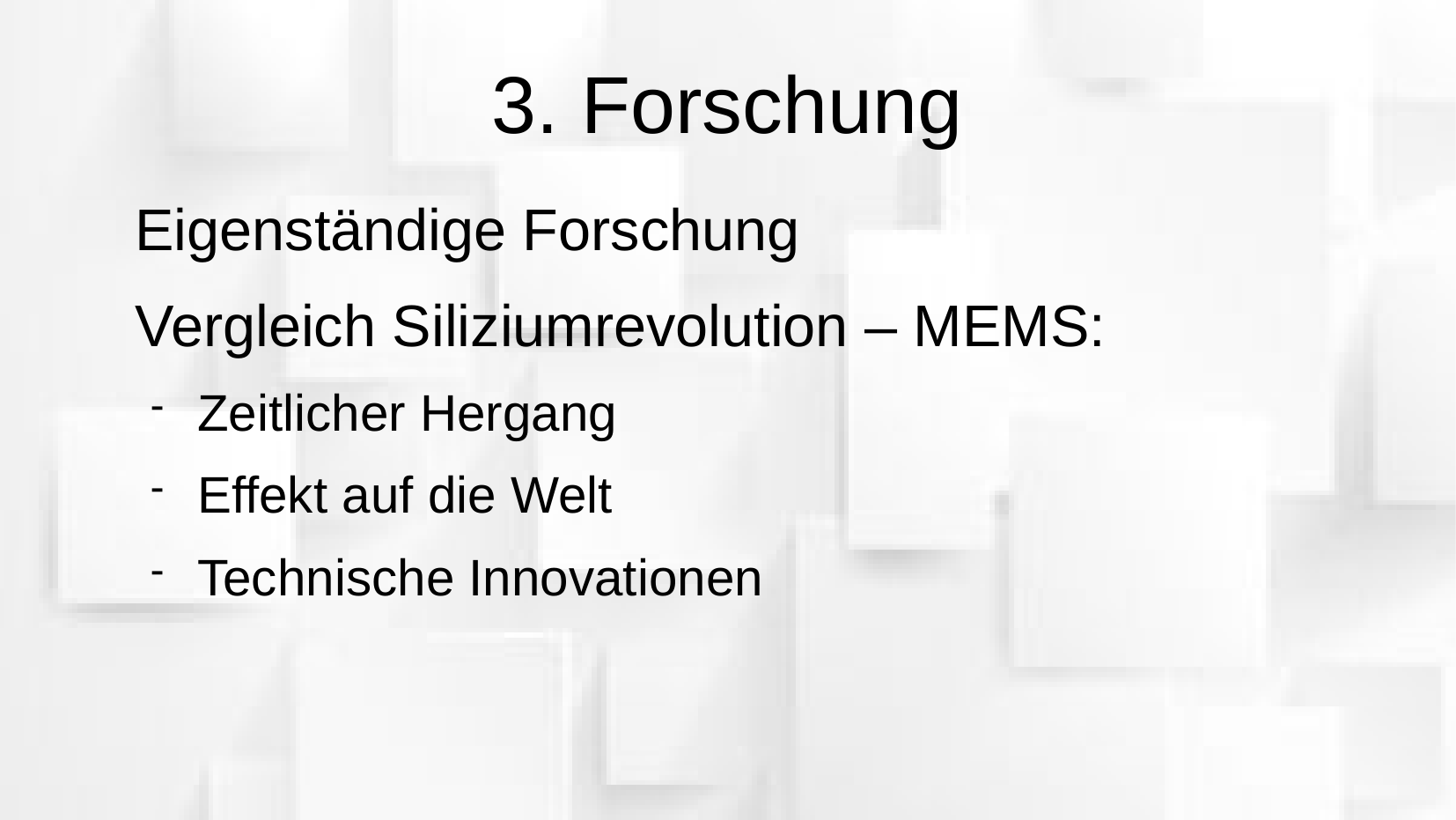

# 3. Forschung
Eigenständige Forschung
Vergleich Siliziumrevolution – MEMS:
Zeitlicher Hergang
Effekt auf die Welt
Technische Innovationen